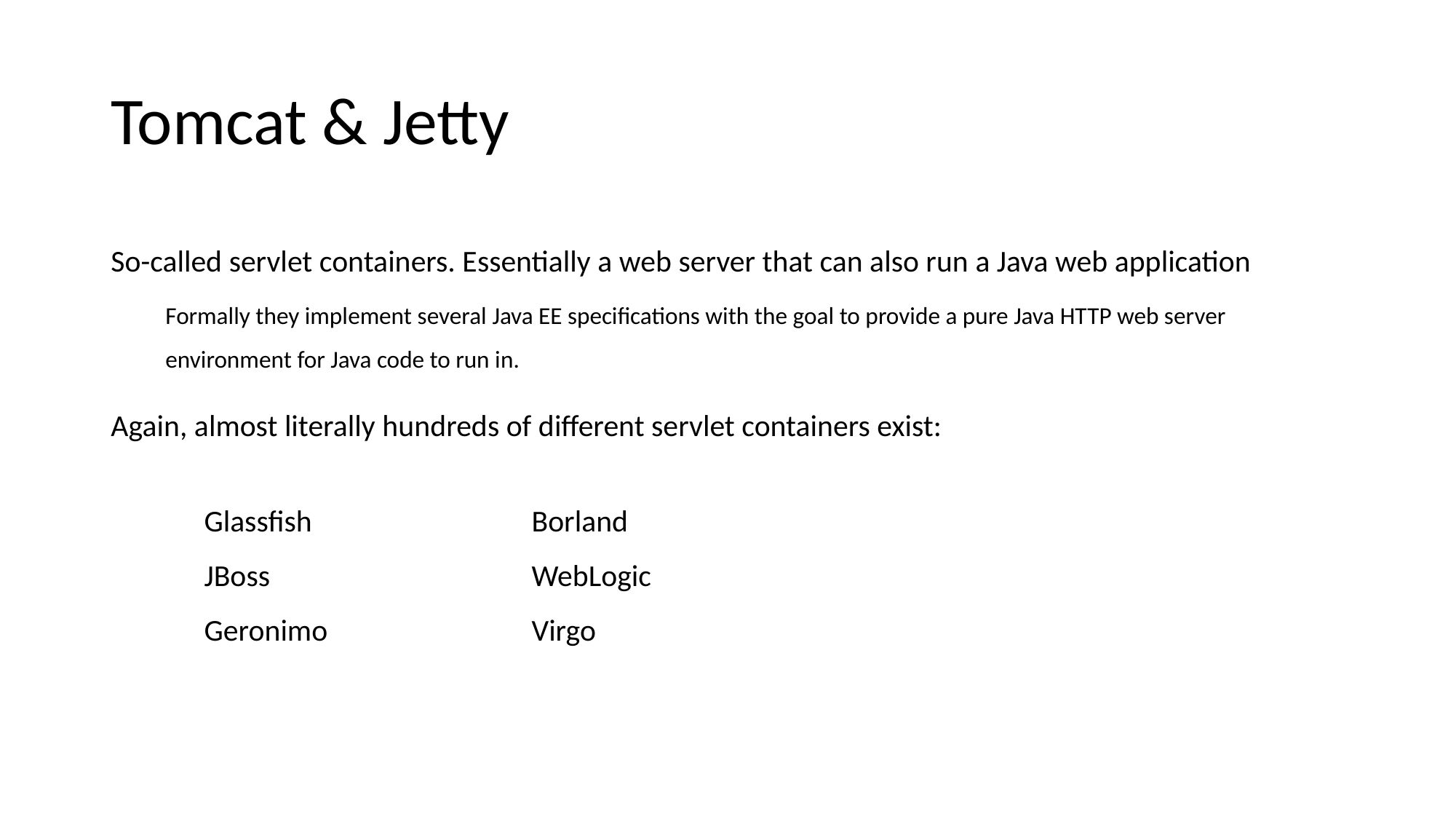

# Tomcat & Jetty
So-called servlet containers. Essentially a web server that can also run a Java web application
Formally they implement several Java EE specifications with the goal to provide a pure Java HTTP web server environment for Java code to run in.
Again, almost literally hundreds of different servlet containers exist:

Glassfish			Borland
JBoss			WebLogic
Geronimo		Virgo